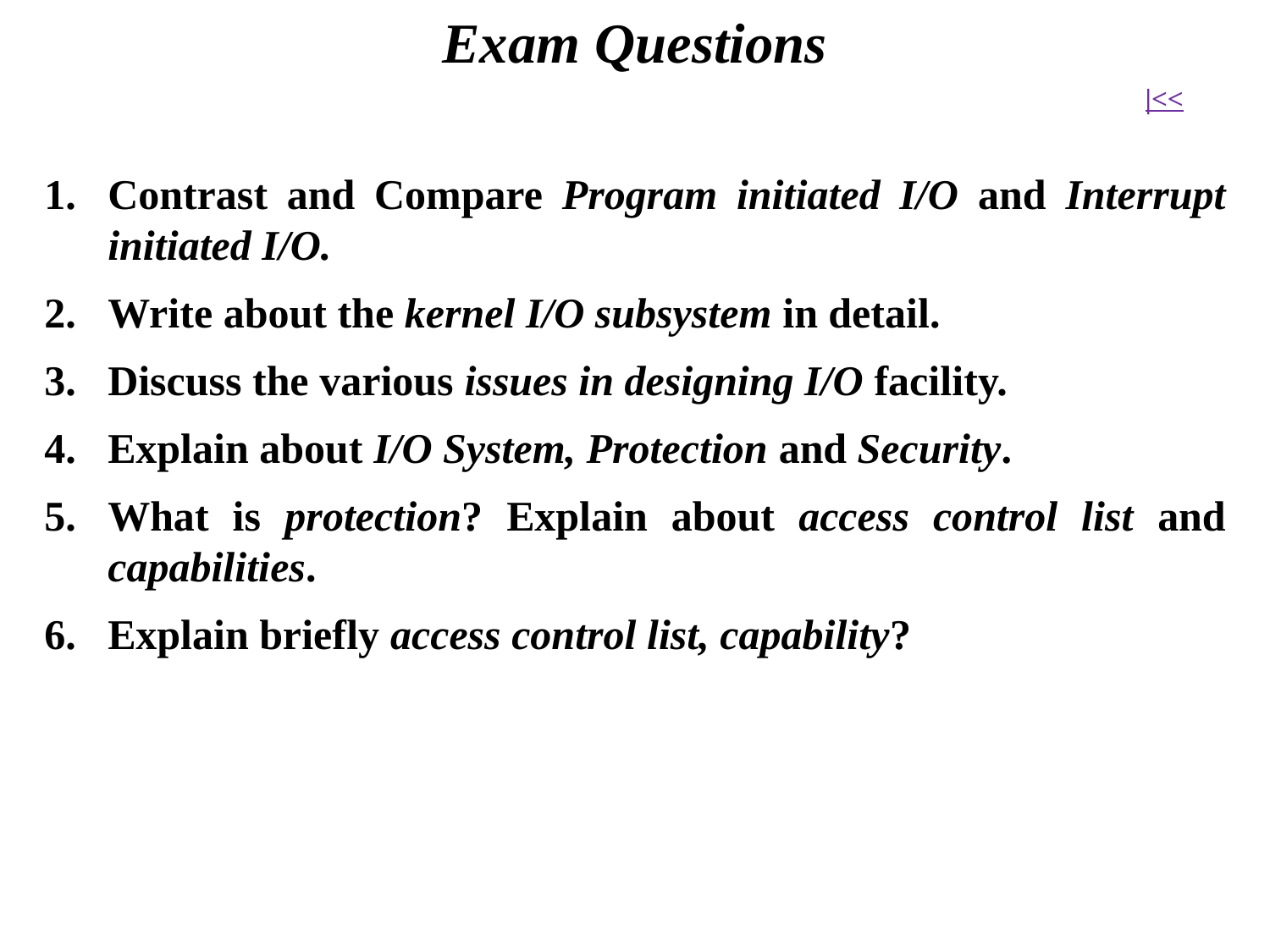

Exam Questions
|<<
Contrast and Compare Program initiated I/O and Interrupt initiated I/O.

Write about the kernel I/O subsystem in detail.

Discuss the various issues in designing I/O facility.

Explain about I/O System, Protection and Security.

What is protection? Explain about access control list and capabilities.

Explain briefly access control list, capability?